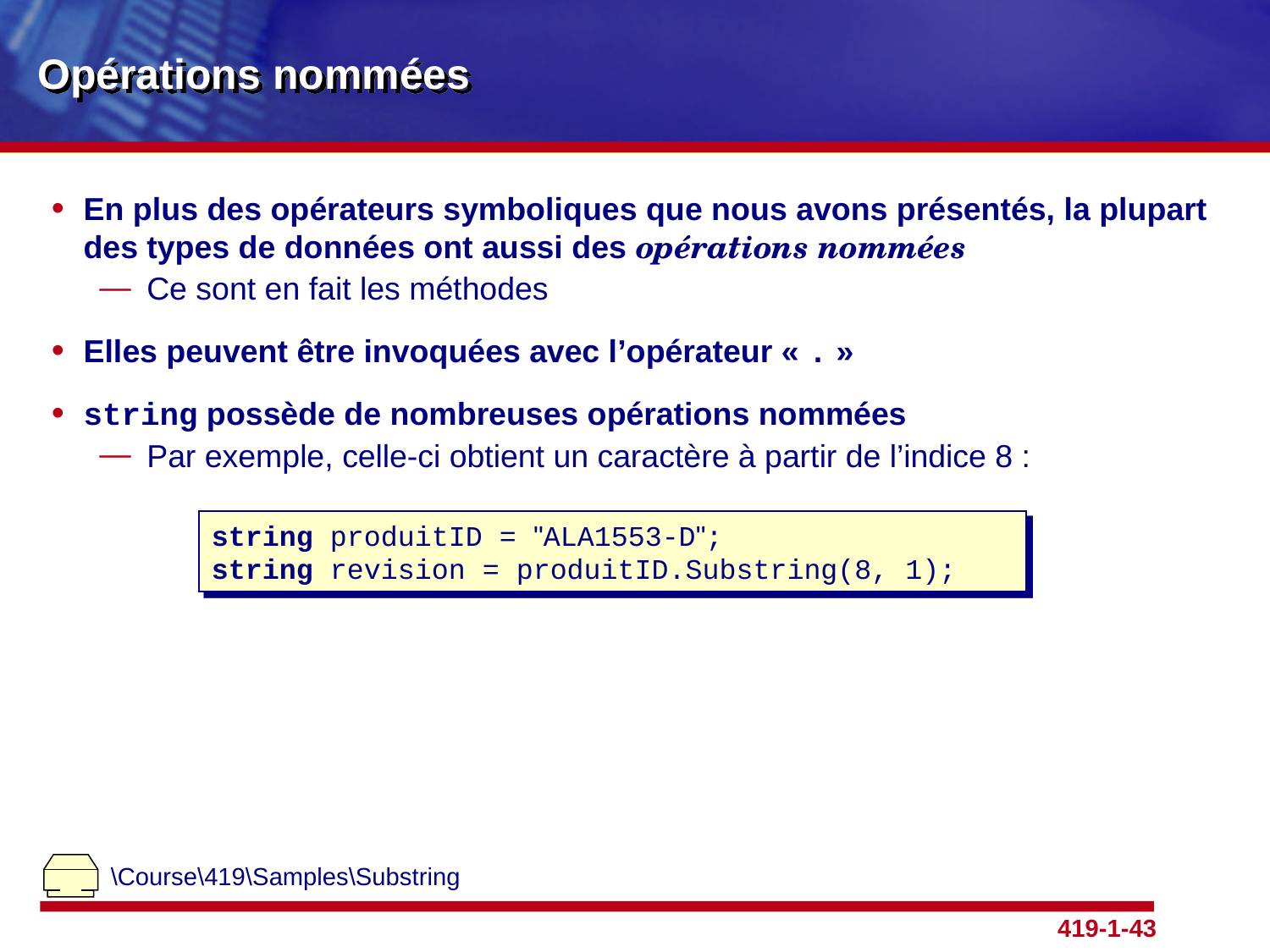

# Opérations nommées
En plus des opérateurs symboliques que nous avons présentés, la plupart des types de données ont aussi des opérations nommées
Ce sont en fait les méthodes
Elles peuvent être invoquées avec l’opérateur « . »
string possède de nombreuses opérations nommées
Par exemple, celle-ci obtient un caractère à partir de l’indice 8 :
string produitID = "ALA1553-D";
string revision = produitID.Substring(8, 1);

\Course\419\Samples\Substring